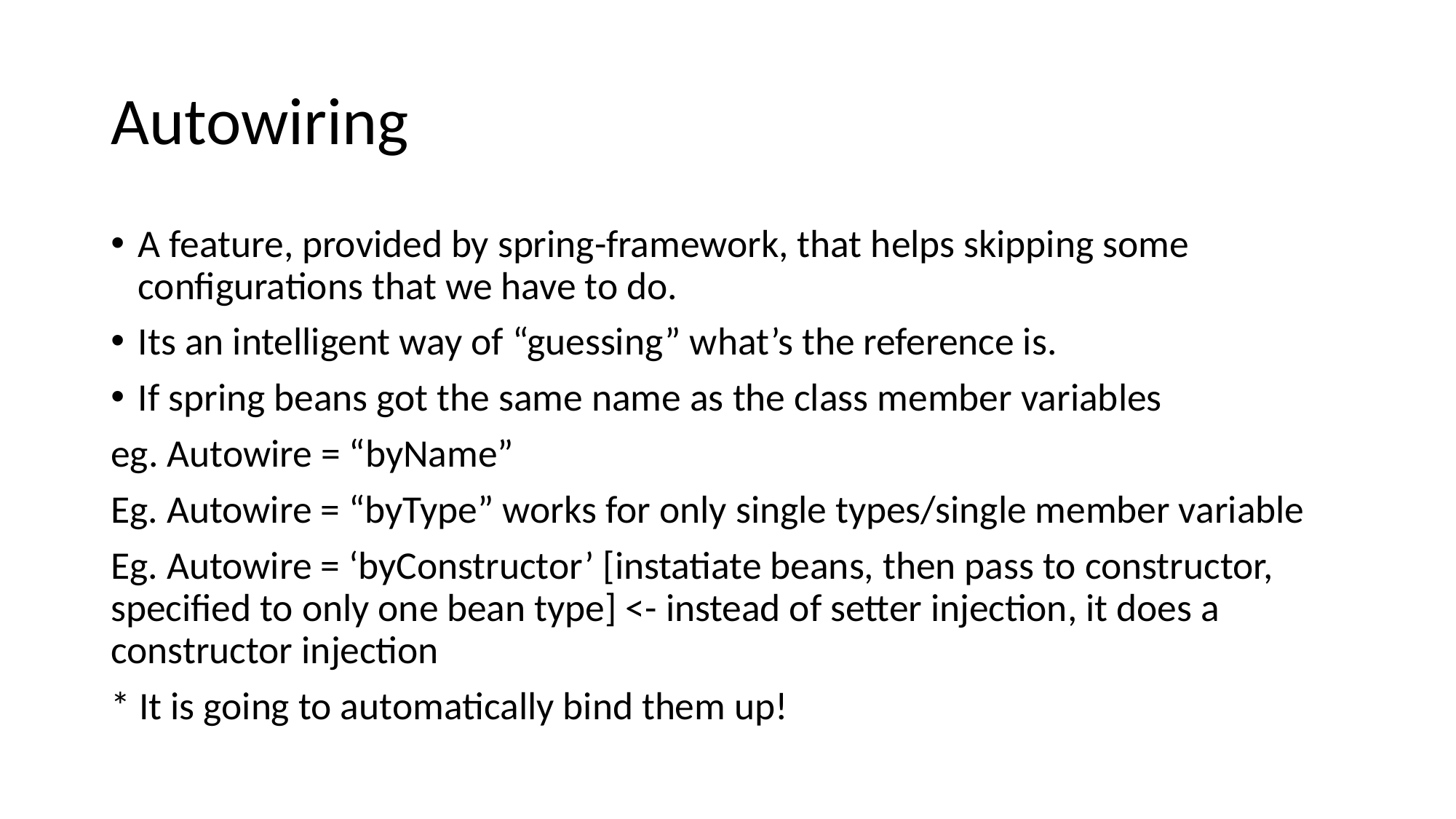

# Autowiring
A feature, provided by spring-framework, that helps skipping some configurations that we have to do.
Its an intelligent way of “guessing” what’s the reference is.
If spring beans got the same name as the class member variables
eg. Autowire = “byName”
Eg. Autowire = “byType” works for only single types/single member variable
Eg. Autowire = ‘byConstructor’ [instatiate beans, then pass to constructor, specified to only one bean type] <- instead of setter injection, it does a constructor injection
* It is going to automatically bind them up!